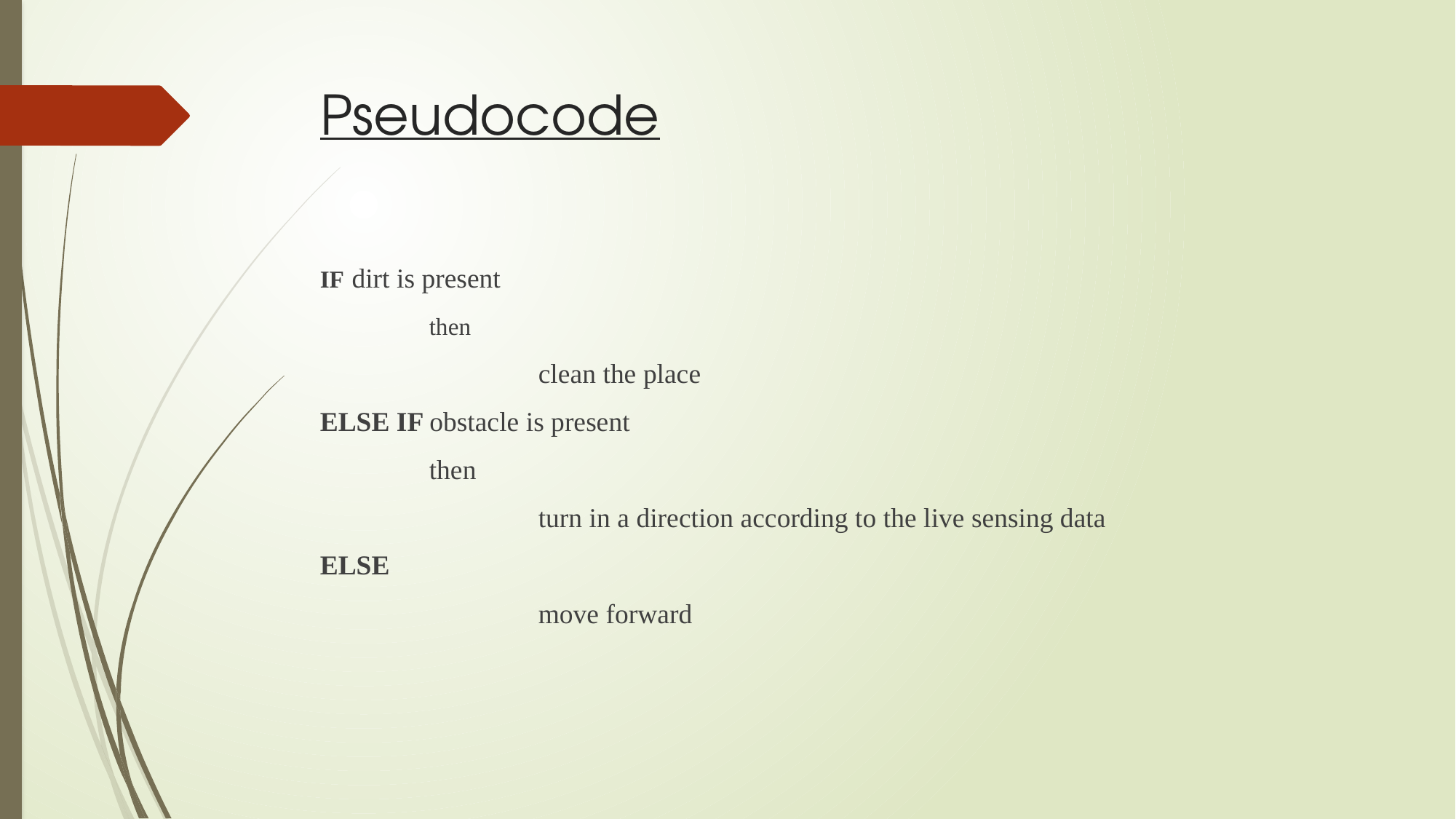

# Pseudocode
IF dirt is present
	then
		clean the place
ELSE IF obstacle is present
	then
		turn in a direction according to the live sensing data
ELSE
		move forward